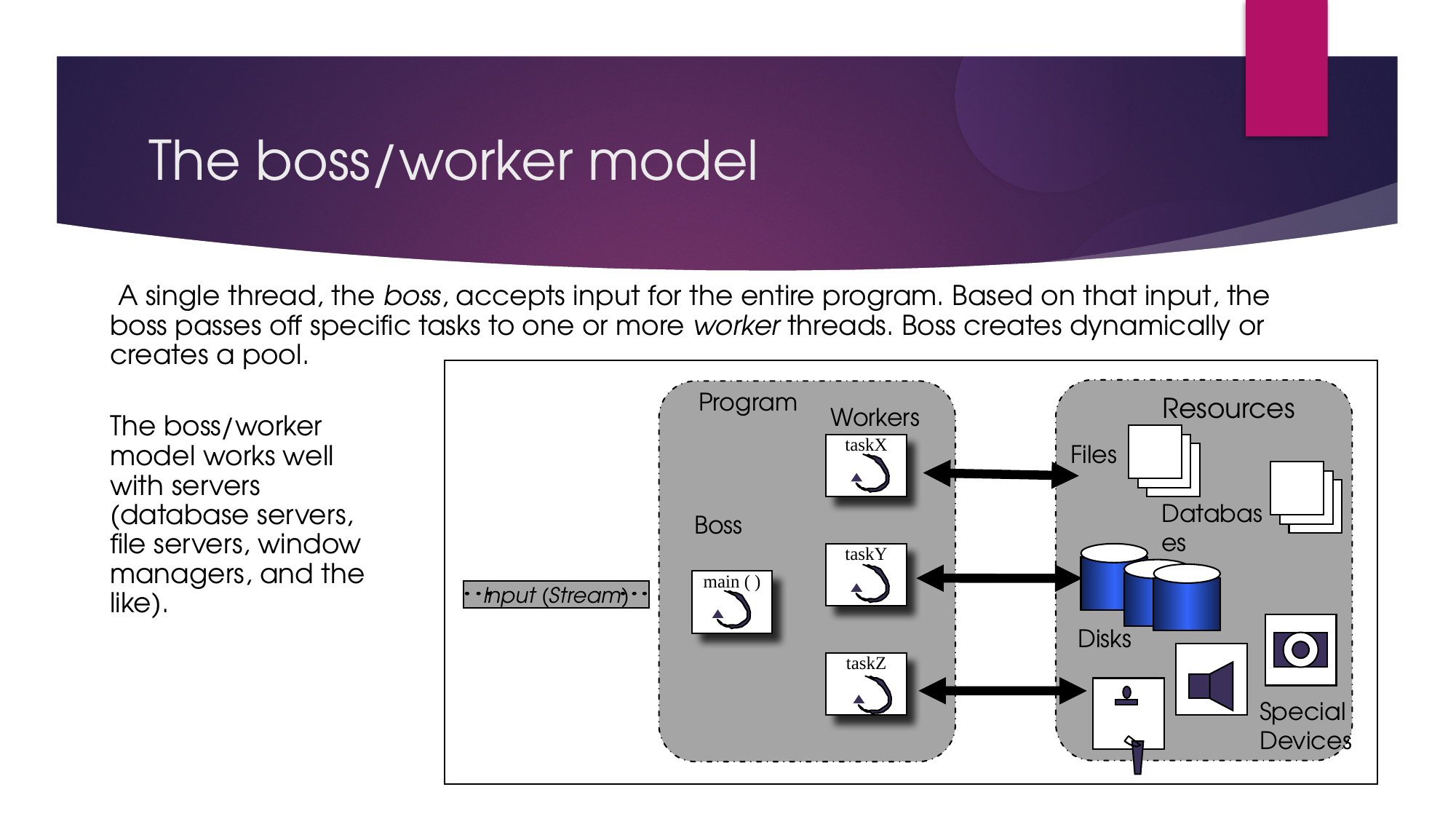

The boss/worker model
 A single thread, the boss, accepts input for the entire program. Based on that input, the boss passes off specific tasks to one or more worker threads. Boss creates dynamically or creates a pool.

Program
Resources
Workers
The boss/worker model works well with servers (database servers, file servers, window managers, and the like).

Files
taskX

Databases
Boss
taskY

main ( )

Input (Stream)

Disks

taskZ

Special
Devices